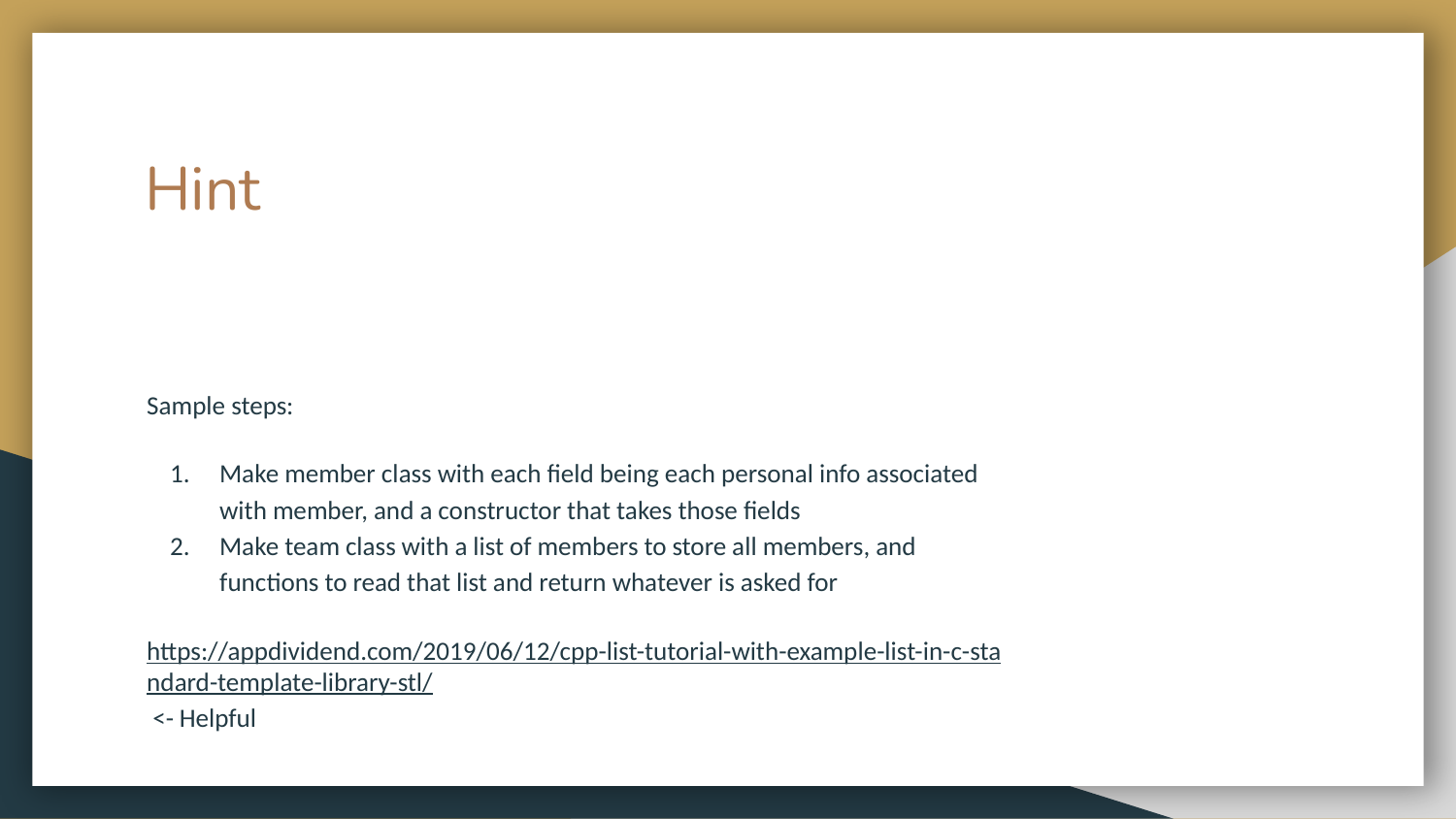

# Hint
Sample steps:
Make member class with each field being each personal info associated with member, and a constructor that takes those fields
Make team class with a list of members to store all members, and functions to read that list and return whatever is asked for
https://appdividend.com/2019/06/12/cpp-list-tutorial-with-example-list-in-c-standard-template-library-stl/ <- Helpful